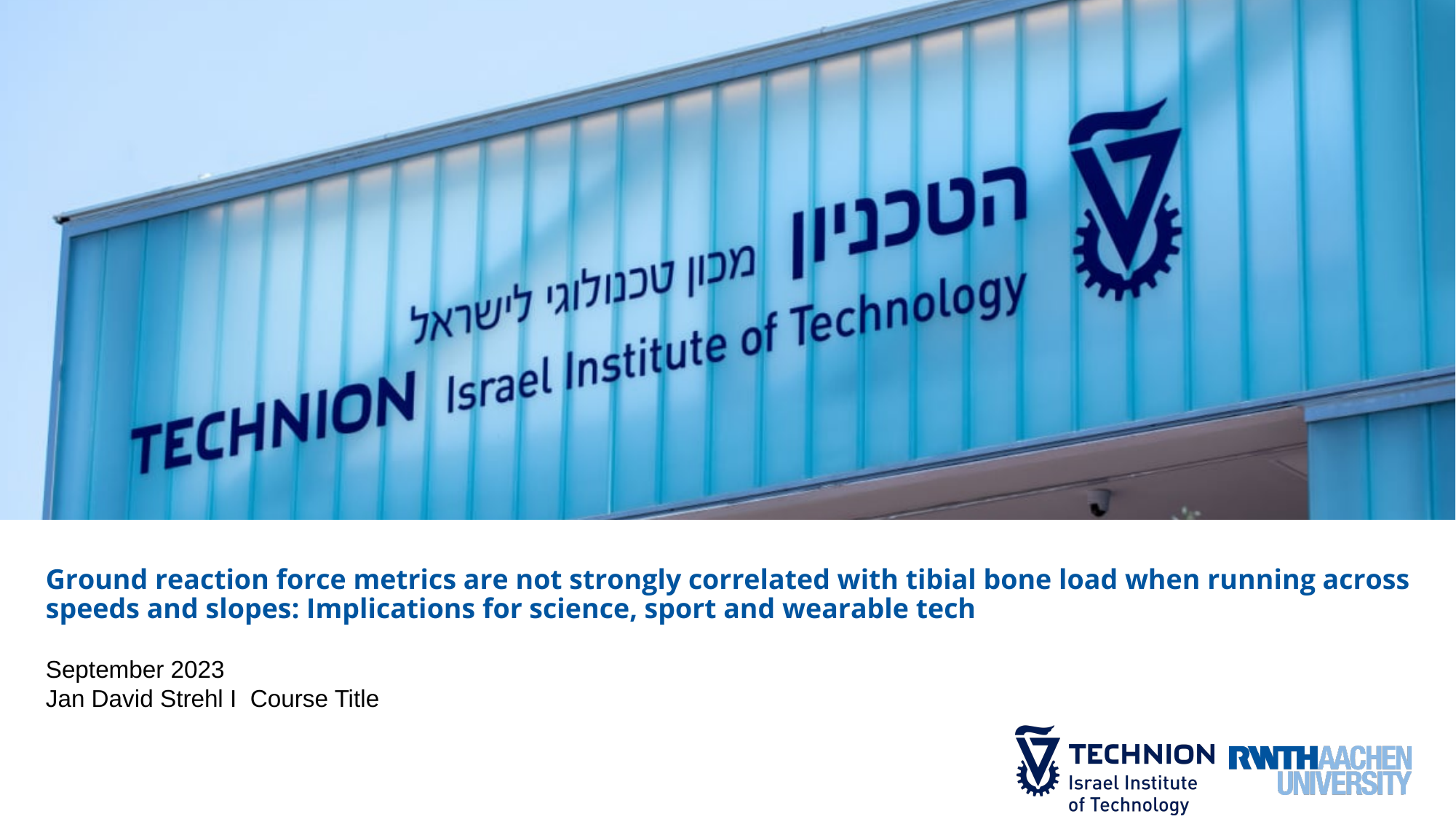

# Ground reaction force metrics are not strongly correlated with tibial bone load when running across speeds and slopes: Implications for science, sport and wearable tech

September 2023
Jan David Strehl I  Course Title